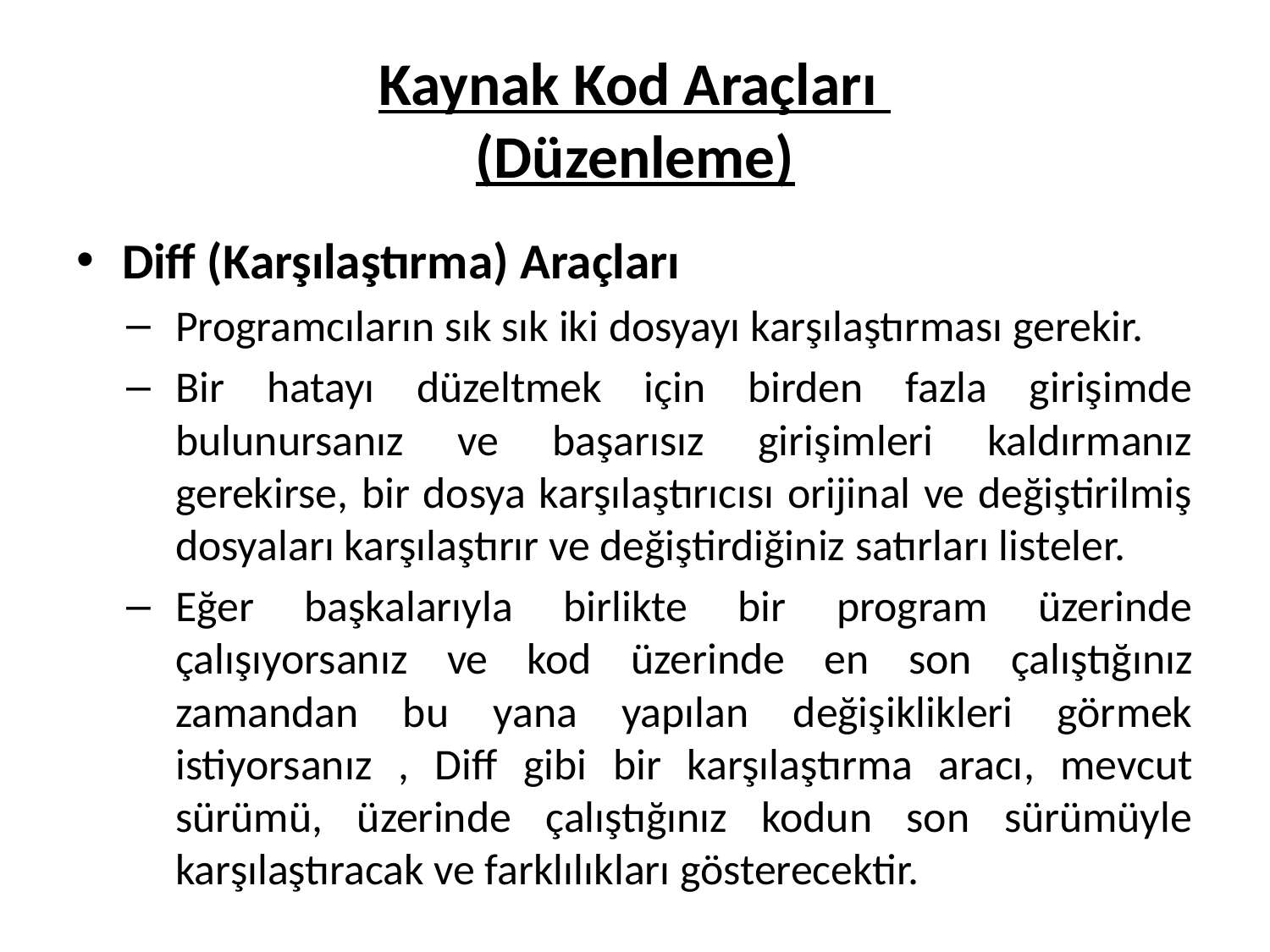

# Kaynak Kod Araçları (Düzenleme)
Diff (Karşılaştırma) Araçları
Programcıların sık sık iki dosyayı karşılaştırması gerekir.
Bir hatayı düzeltmek için birden fazla girişimde bulunursanız ve başarısız girişimleri kaldırmanız gerekirse, bir dosya karşılaştırıcısı orijinal ve değiştirilmiş dosyaları karşılaştırır ve değiştirdiğiniz satırları listeler.
Eğer başkalarıyla birlikte bir program üzerinde çalışıyorsanız ve kod üzerinde en son çalıştığınız zamandan bu yana yapılan değişiklikleri görmek istiyorsanız , Diff gibi bir karşılaştırma aracı, mevcut sürümü, üzerinde çalıştığınız kodun son sürümüyle karşılaştıracak ve farklılıkları gösterecektir.